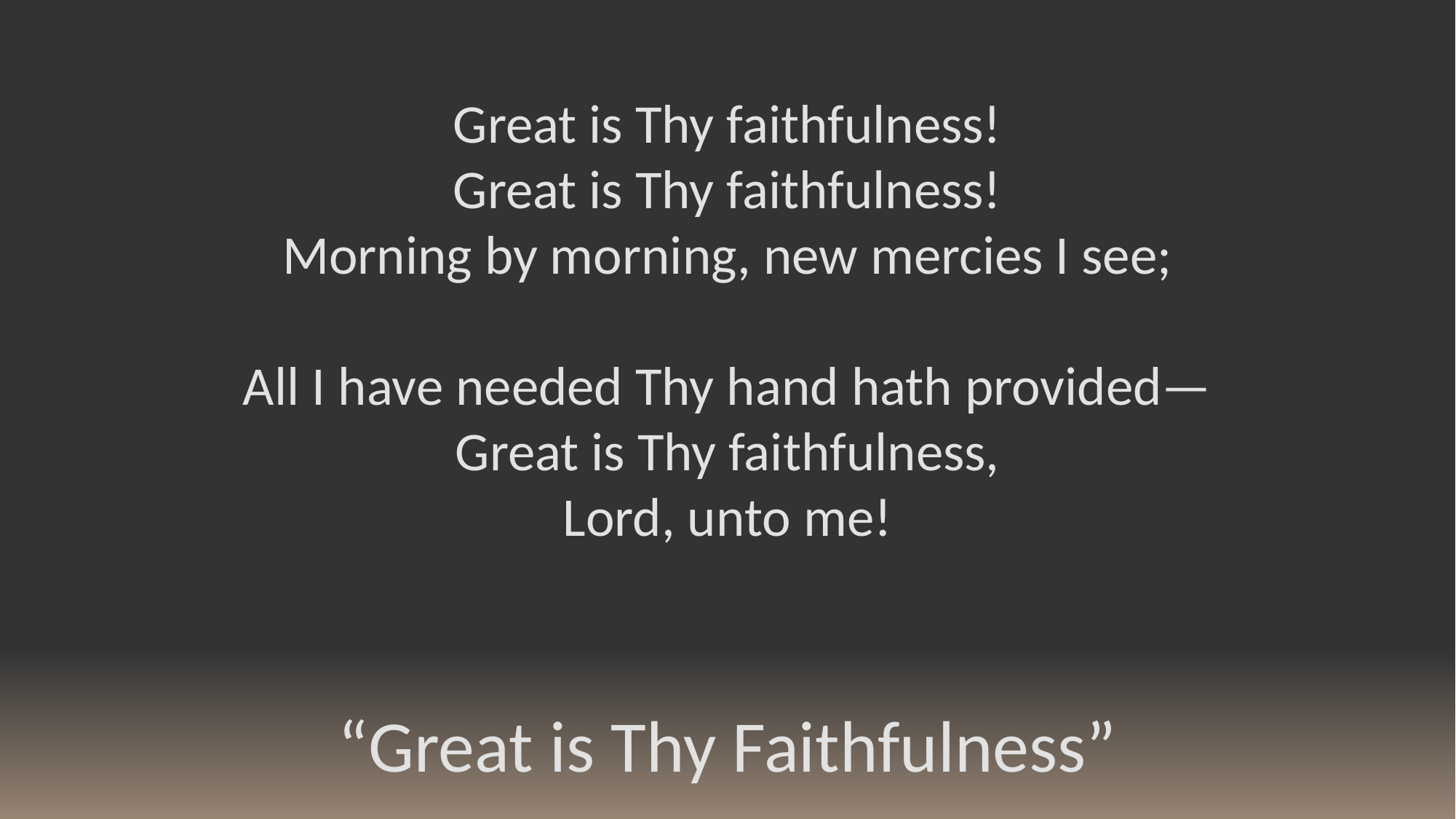

Great is Thy faithfulness!
Great is Thy faithfulness!
Morning by morning, new mercies I see;

All I have needed Thy hand hath provided—
Great is Thy faithfulness,
Lord, unto me!

“Great is Thy Faithfulness”